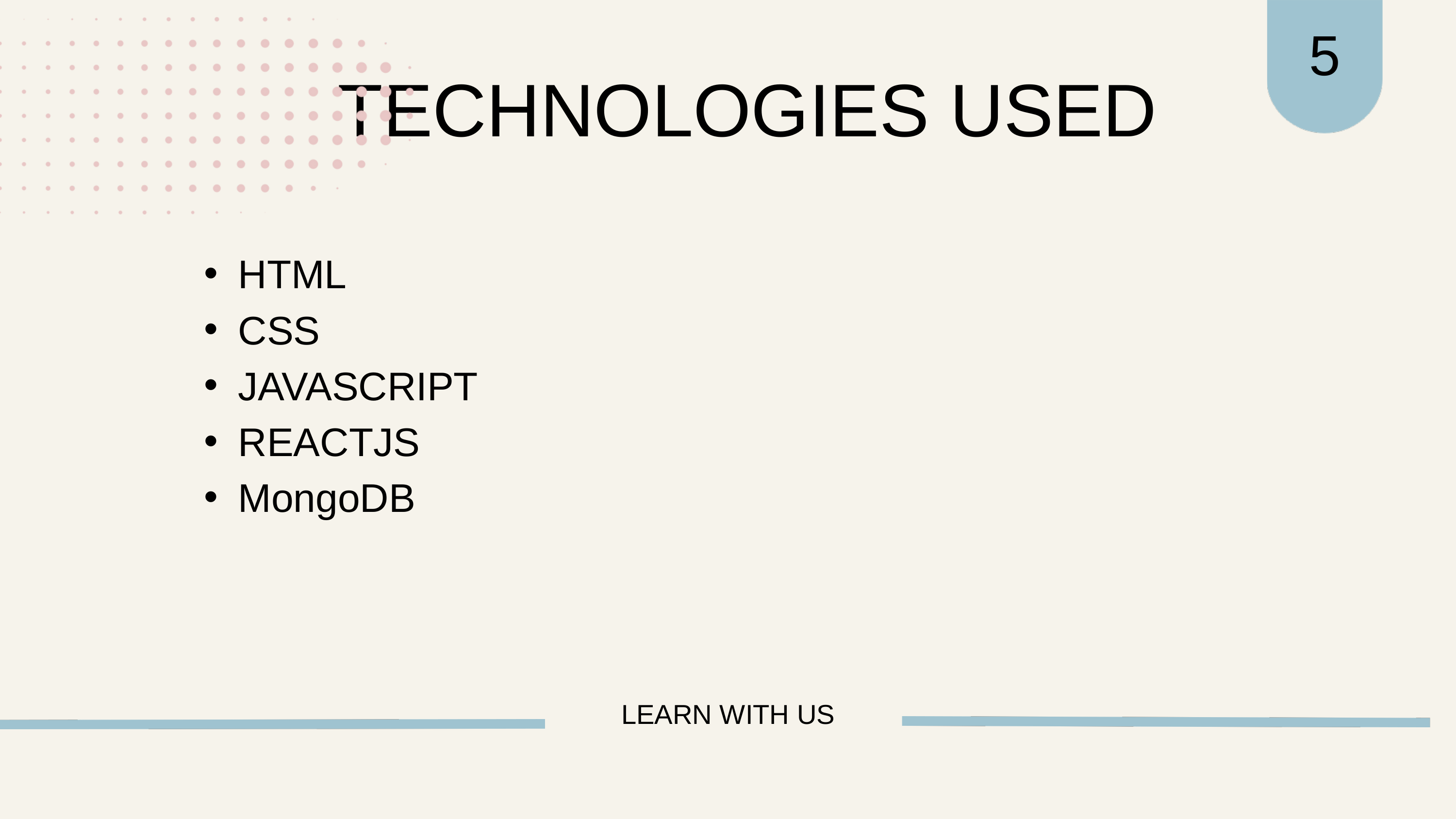

5

TECHNOLOGIES USED
HTML
CSS
JAVASCRIPT
REACTJS
MongoDB
LEARN WITH US